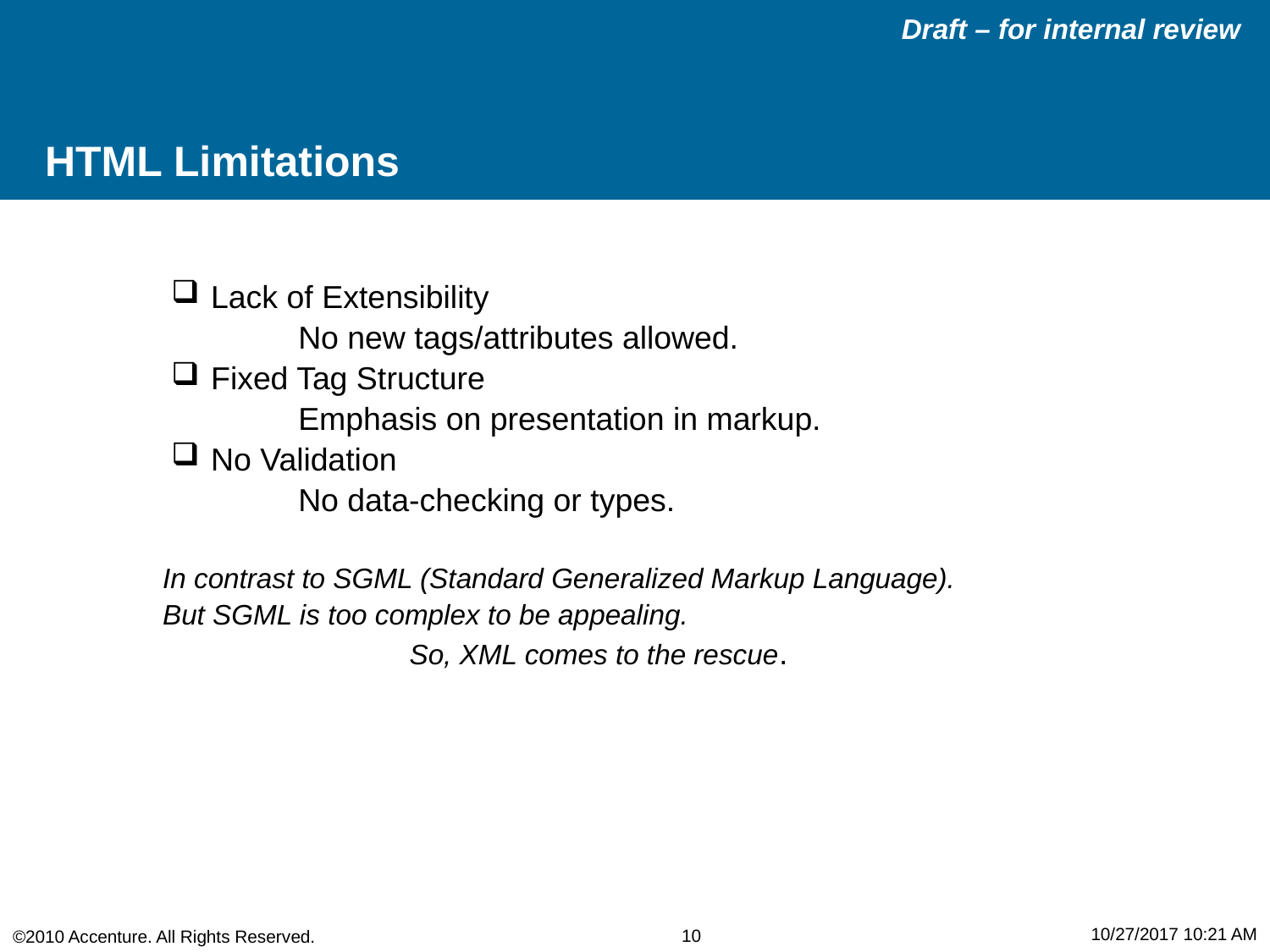

# HTML Limitations
Lack of Extensibility
No new tags/attributes allowed.
Fixed Tag Structure
Emphasis on presentation in markup.
No Validation
No data-checking or types.

       In contrast to SGML (Standard Generalized Markup Language).
       But SGML is too complex to be appealing.
			So, XML comes to the rescue.
10/27/2017 10:21 AM
10
©2010 Accenture. All Rights Reserved.